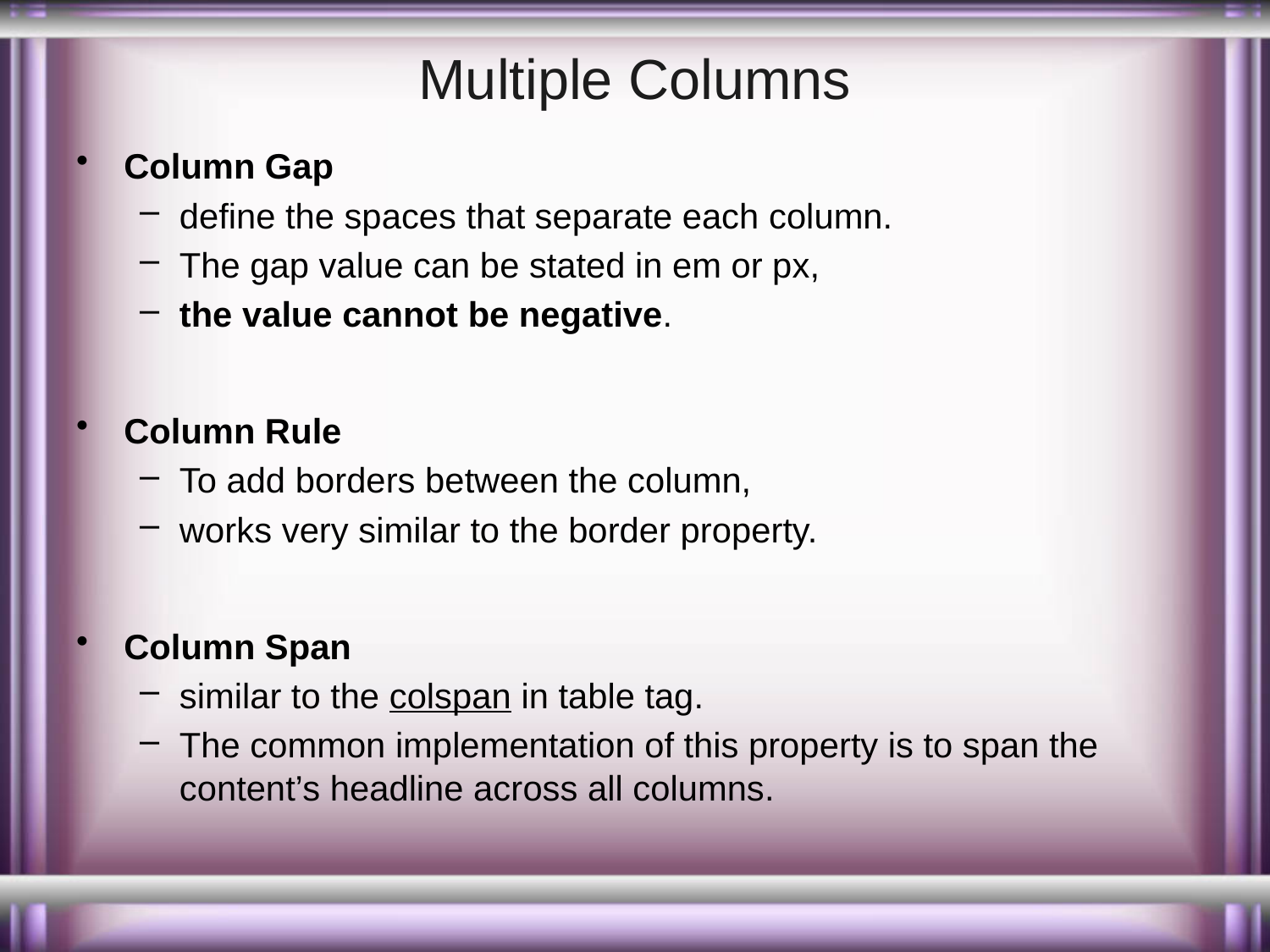

# Multiple Columns
Column Gap
define the spaces that separate each column.
The gap value can be stated in em or px,
the value cannot be negative.

Column Rule
To add borders between the column,
works very similar to the border property.

Column Span
similar to the colspan in table tag.
The common implementation of this property is to span the content’s headline across all columns.